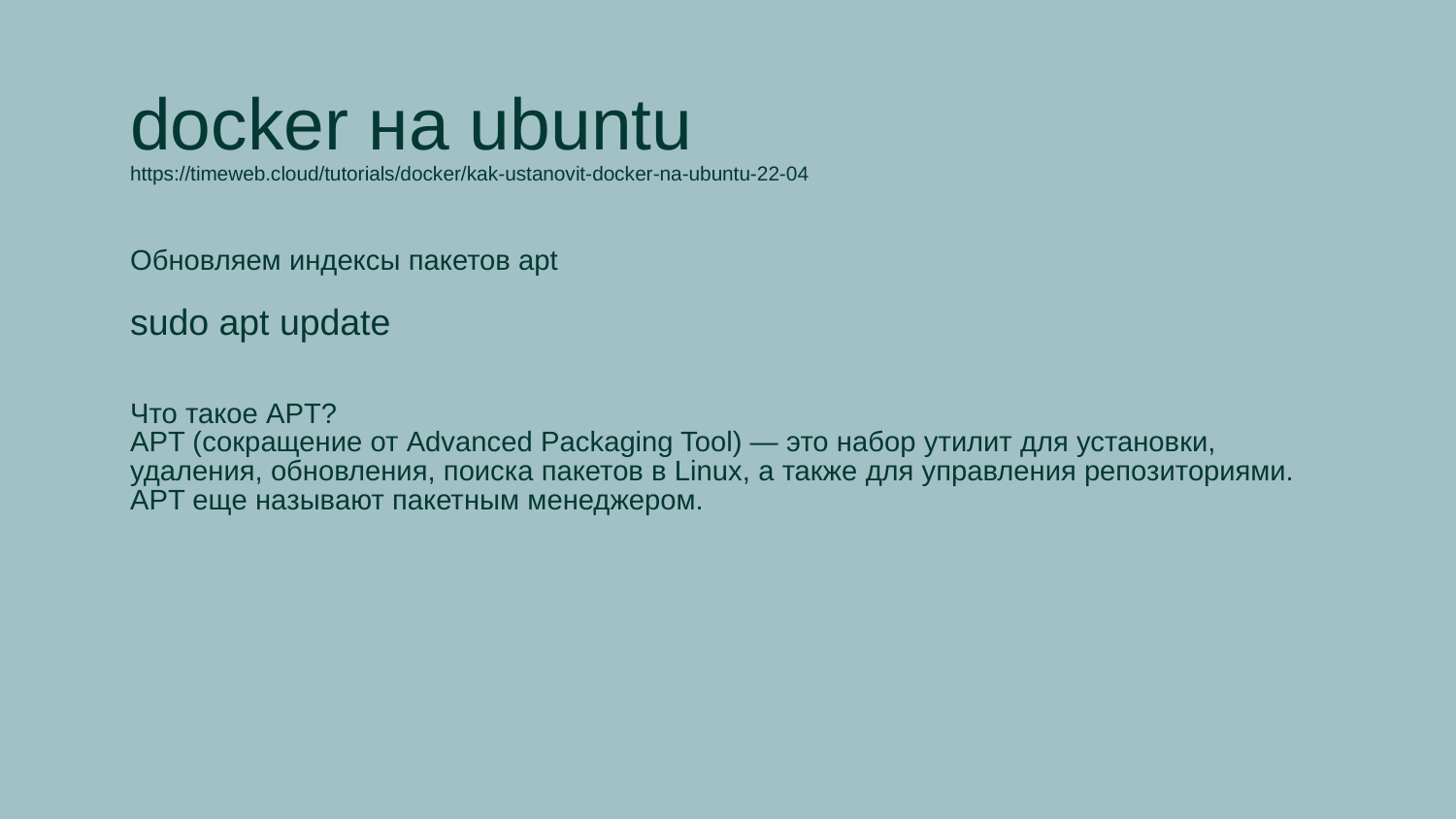

# docker на ubuntu https://timeweb.cloud/tutorials/docker/kak-ustanovit-docker-na-ubuntu-22-04
Обновляем индексы пакетов apt

sudo apt update

Что такое APT?
APT (сокращение от Advanced Packaging Tool) — это набор утилит для установки, удаления, обновления, поиска пакетов в Linux, а также для управления репозиториями. APT еще называют пакетным менеджером.